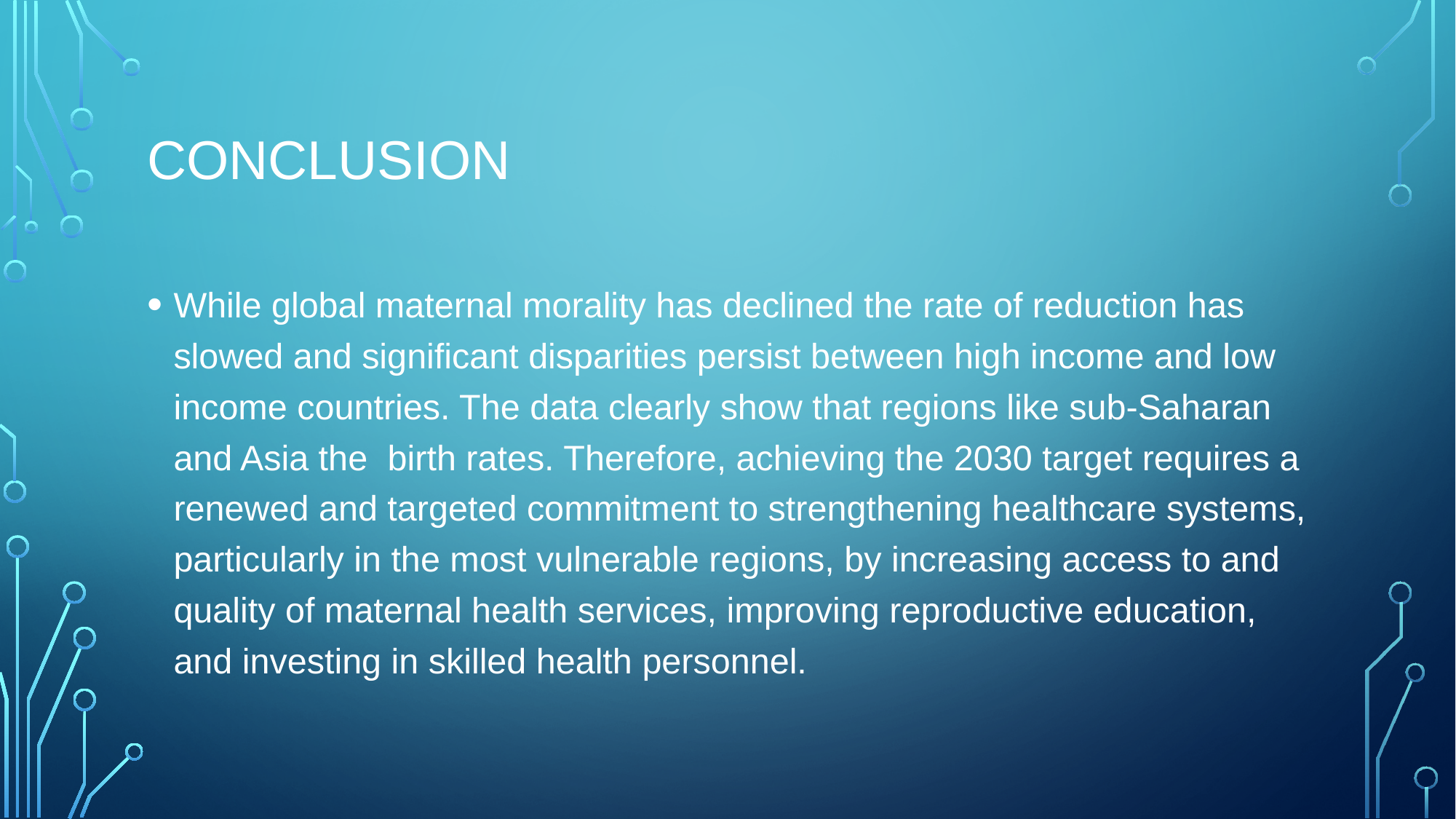

# Conclusion
While global maternal morality has declined the rate of reduction has slowed and significant disparities persist between high income and low income countries. The data clearly show that regions like sub-Saharan and Asia the  birth rates. Therefore, achieving the 2030 target requires a renewed and targeted commitment to strengthening healthcare systems, particularly in the most vulnerable regions, by increasing access to and quality of maternal health services, improving reproductive education, and investing in skilled health personnel.